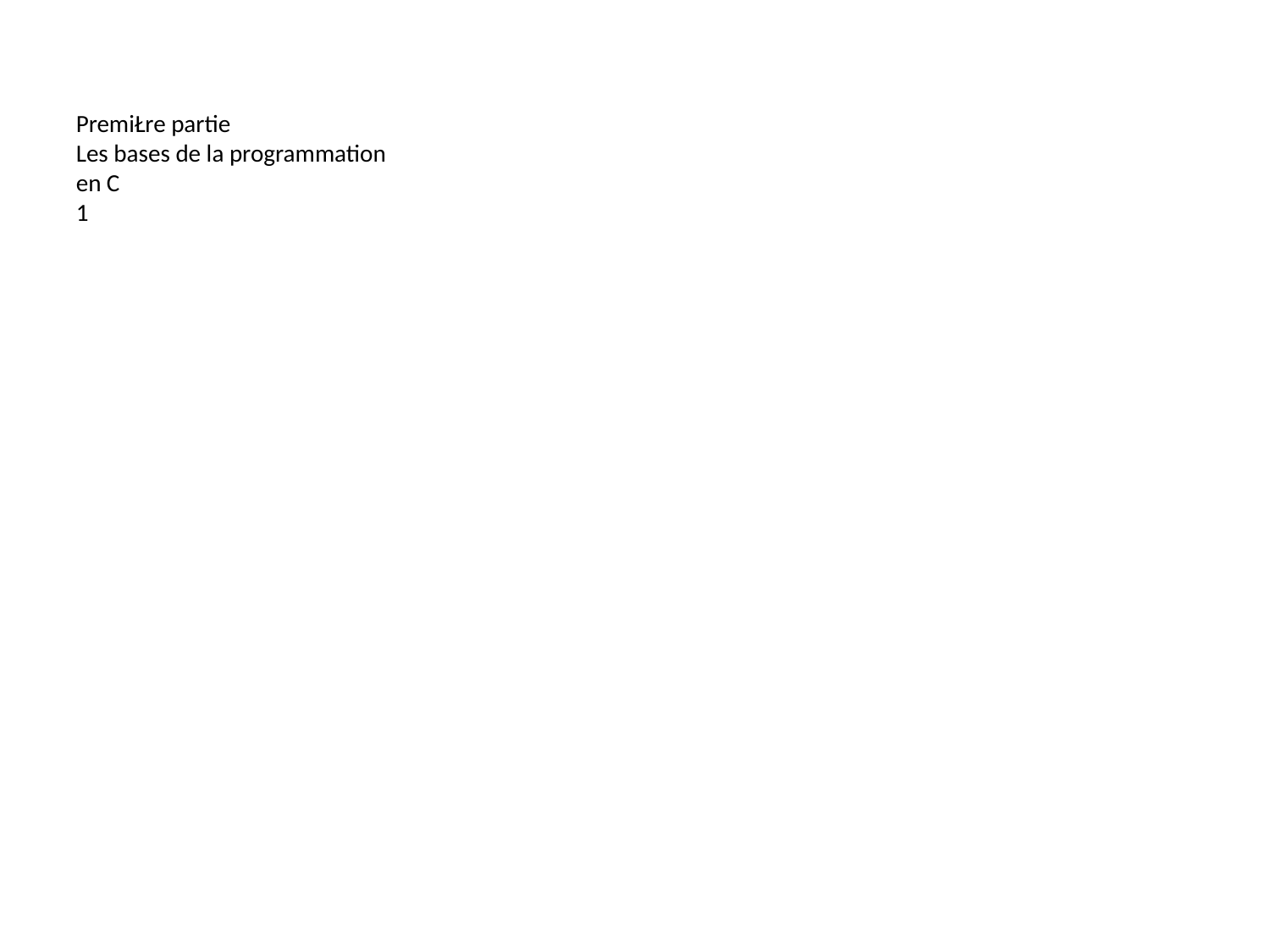

PremiŁre partie
Les bases de la programmation
en C
1